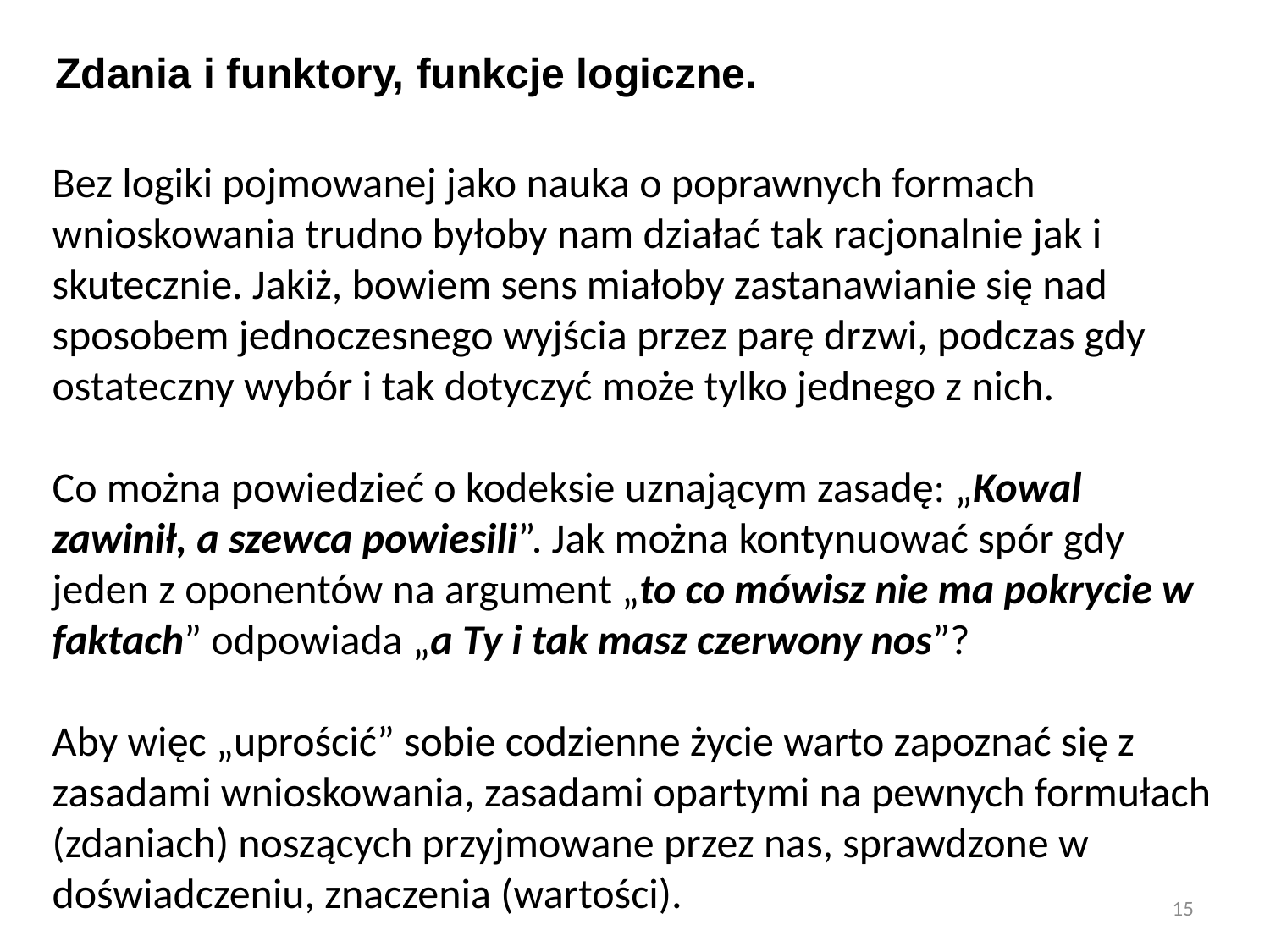

Zdania i funktory, funkcje logiczne.
Bez logiki pojmowanej jako nauka o poprawnych formach wnioskowania trudno byłoby nam działać tak racjonalnie jak i skutecznie. Jakiż, bowiem sens miałoby zastanawianie się nad sposobem jednoczesnego wyjścia przez parę drzwi, podczas gdy ostateczny wybór i tak dotyczyć może tylko jednego z nich.

Co można powiedzieć o kodeksie uznającym zasadę: „Kowal zawinił, a szewca powiesili”. Jak można kontynuować spór gdy jeden z oponentów na argument „to co mówisz nie ma pokrycie w faktach” odpowiada „a Ty i tak masz czerwony nos”?

Aby więc „uprościć” sobie codzienne życie warto zapoznać się z zasadami wnioskowania, zasadami opartymi na pewnych formułach (zdaniach) noszących przyjmowane przez nas, sprawdzone w doświadczeniu, znaczenia (wartości).
15